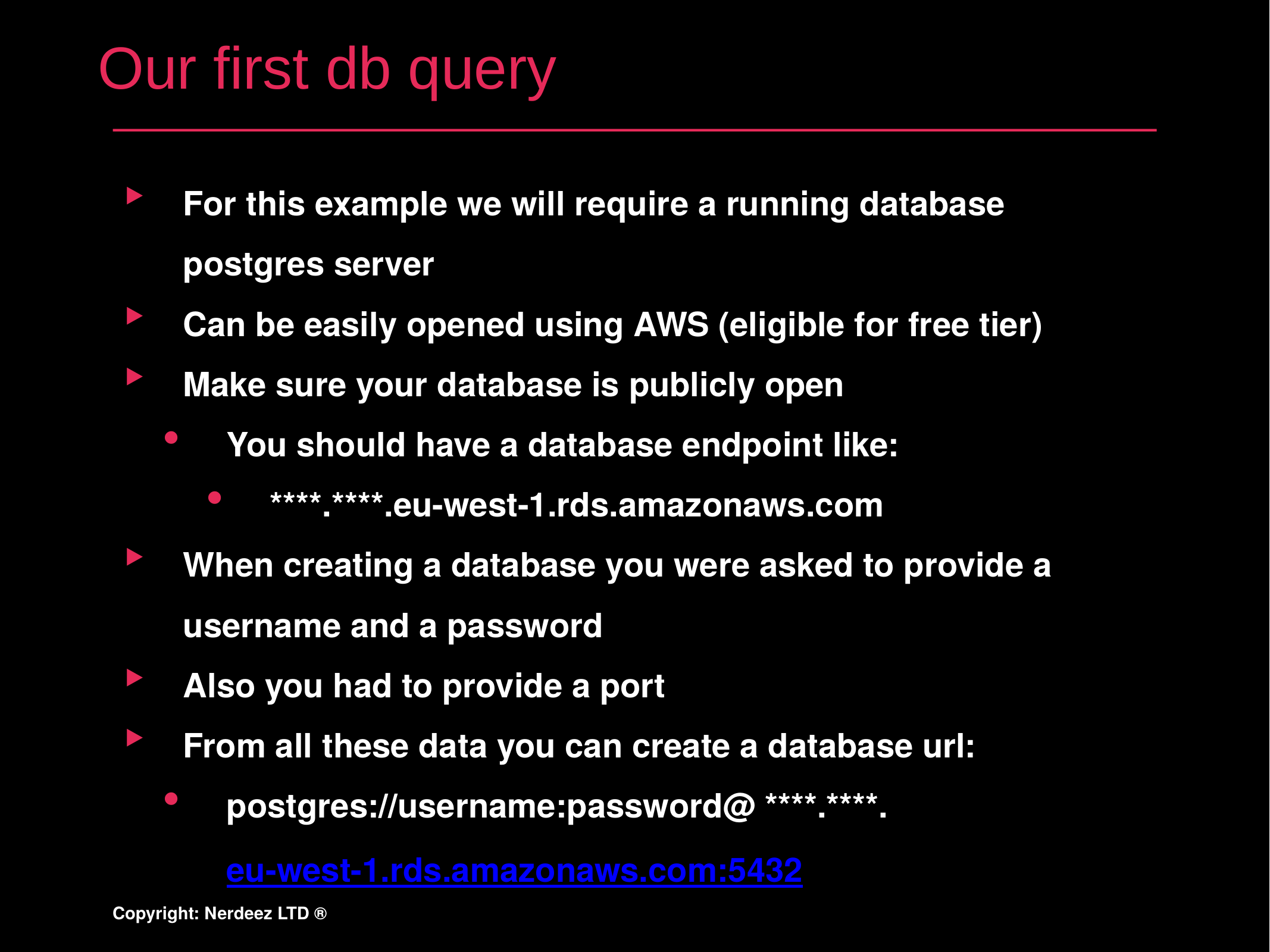

# Our first db query

For this example we will require a running database postgres server
Can be easily opened using AWS (eligible for free tier)
Make sure your database is publicly open
You should have a database endpoint like:
****.****.eu-west-1.rds.amazonaws.com
When creating a database you were asked to provide a username and a password
Also you had to provide a port
From all these data you can create a database url:
postgres://username:password@ ****.****.eu-west-1.rds.amazonaws.com:5432

Copyright: Nerdeez LTD ®